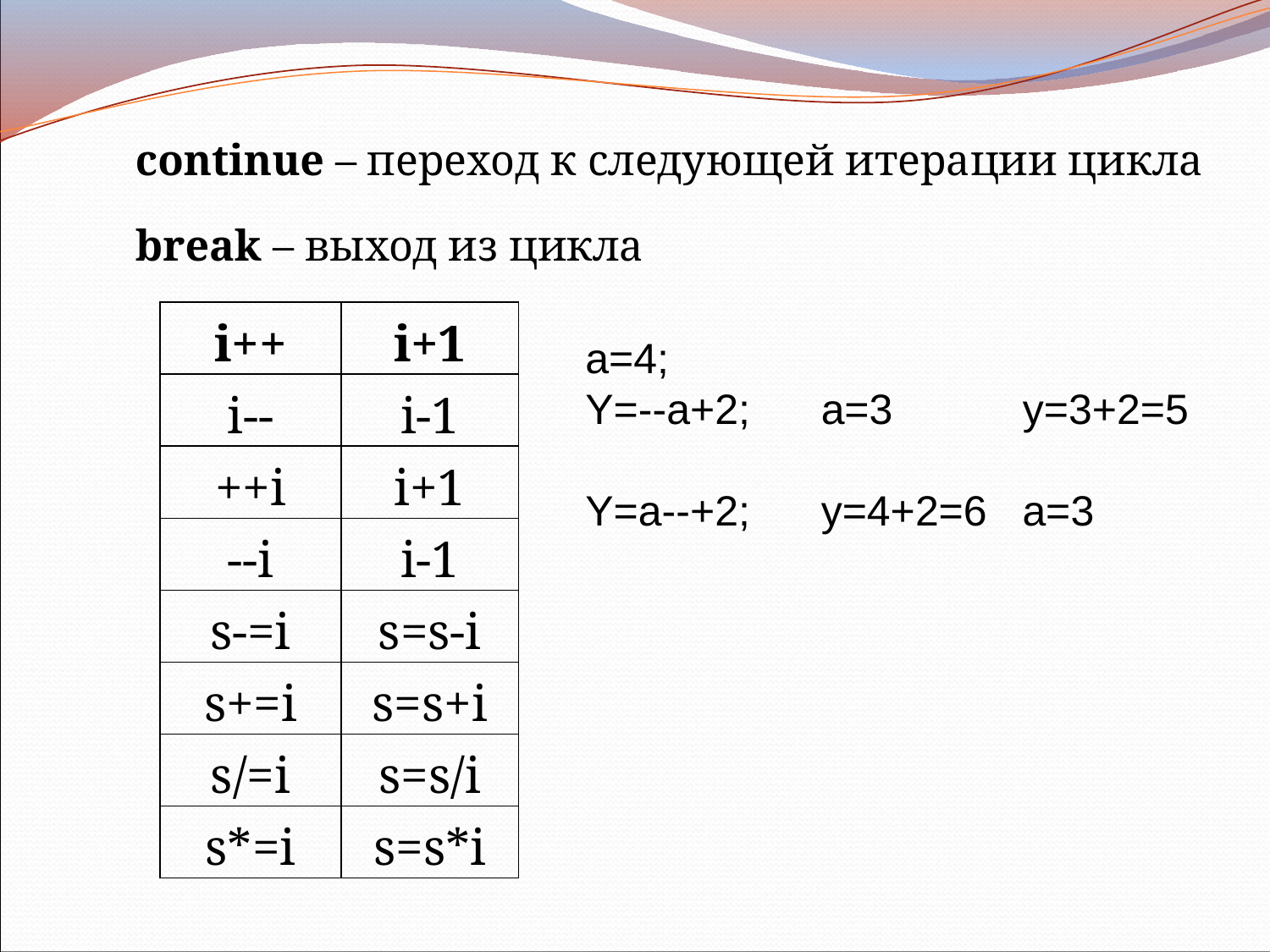

сontinue – переход к следующей итерации цикла
break – выход из цикла
| i++ | i+1 |
| --- | --- |
| i-- | i-1 |
| ++i | i+1 |
| --i | i-1 |
| s-=i | s=s-i |
| s+=i | s=s+i |
| s/=i | s=s/i |
| s\*=i | s=s\*i |
a=4;
Y=--a+2;      a=3           y=3+2=5
Y=a--+2;      y=4+2=6   a=3